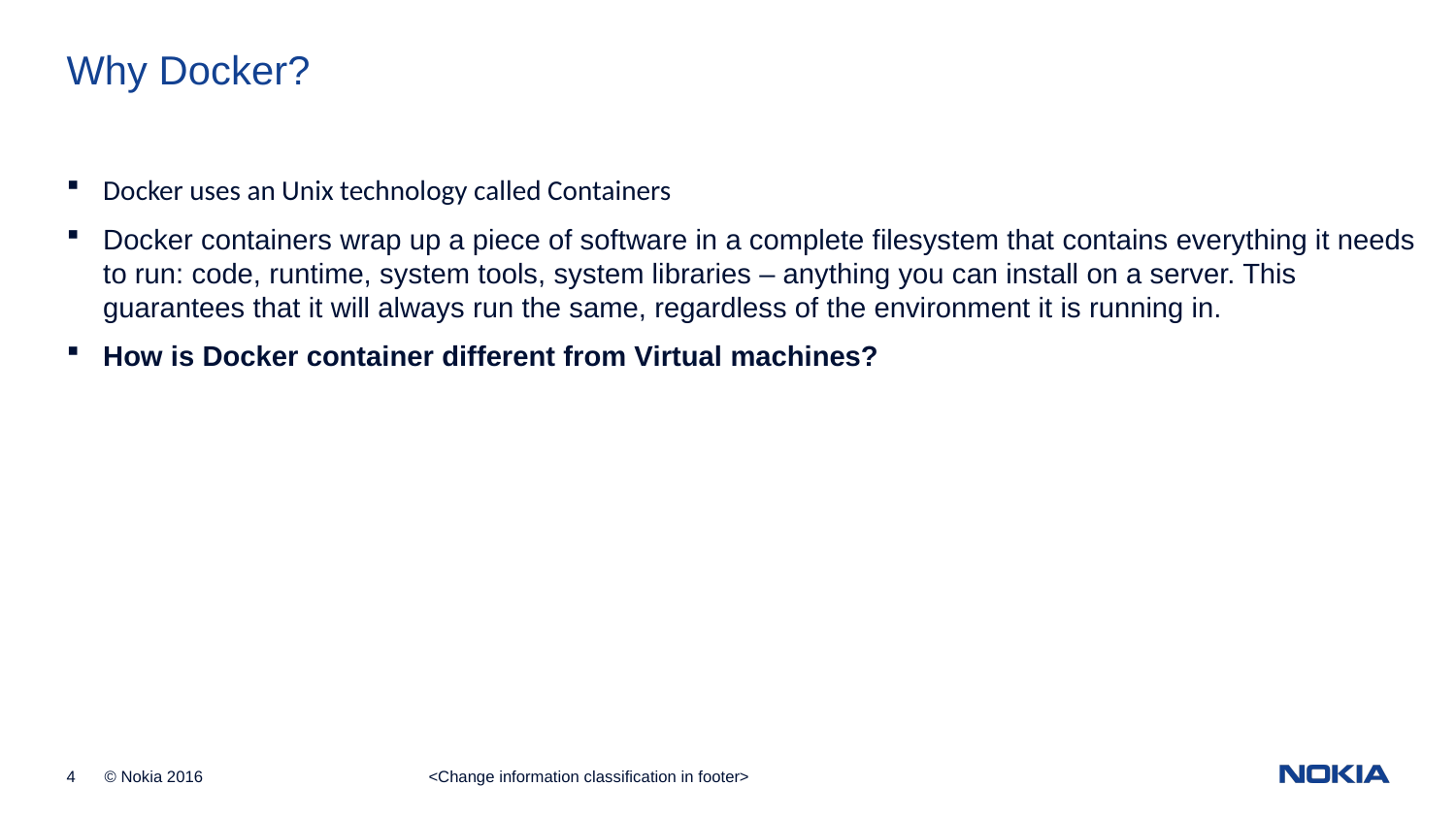

# Why Docker?
Docker uses an Unix technology called Containers
Docker containers wrap up a piece of software in a complete filesystem that contains everything it needs to run: code, runtime, system tools, system libraries – anything you can install on a server. This guarantees that it will always run the same, regardless of the environment it is running in.
How is Docker container different from Virtual machines?

<Change information classification in footer>